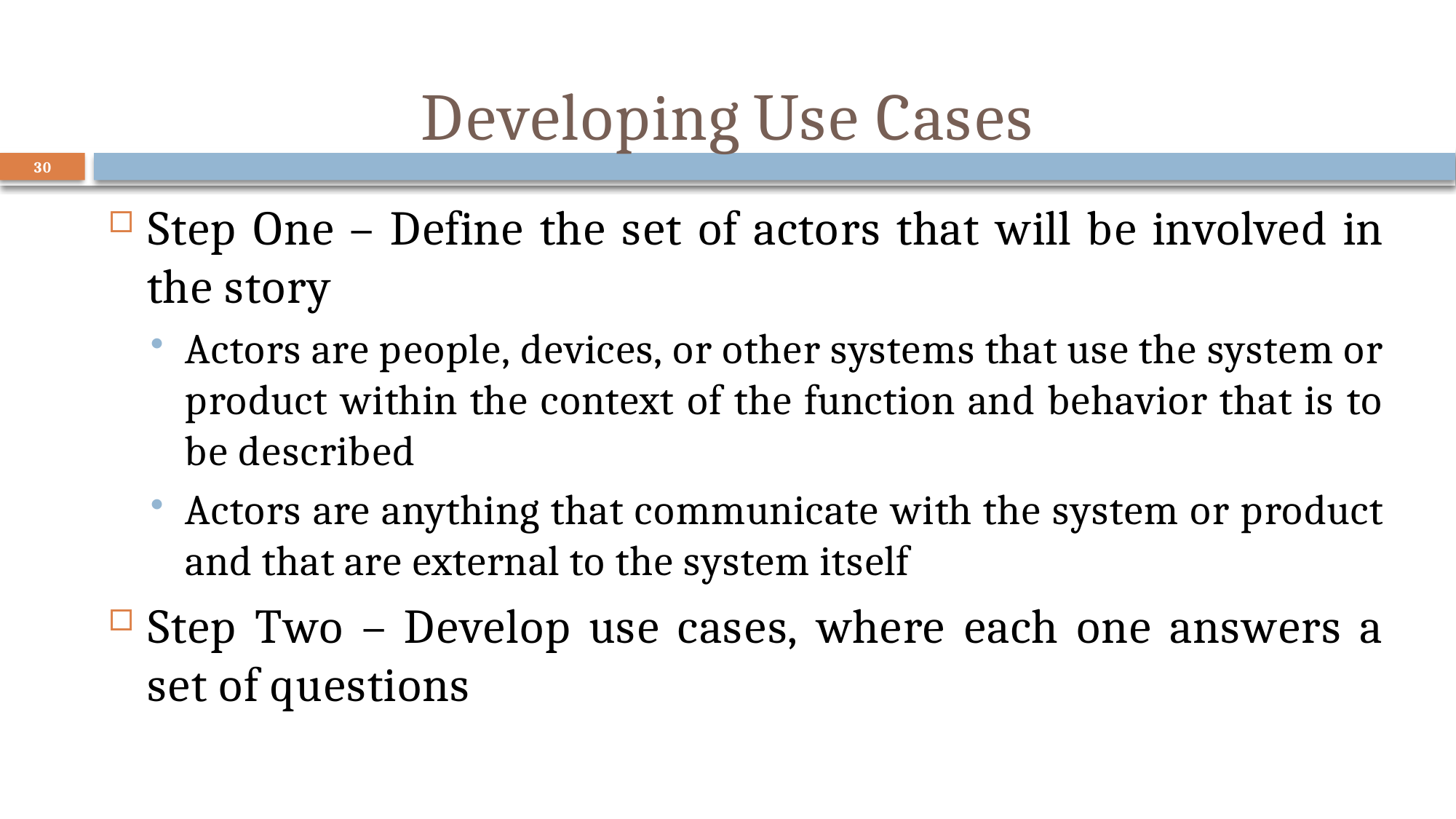

# Developing Use Cases
30
Step One – Define the set of actors that will be involved in the story
Actors are people, devices, or other systems that use the system or product within the context of the function and behavior that is to be described
Actors are anything that communicate with the system or product and that are external to the system itself
Step Two – Develop use cases, where each one answers a set of questions